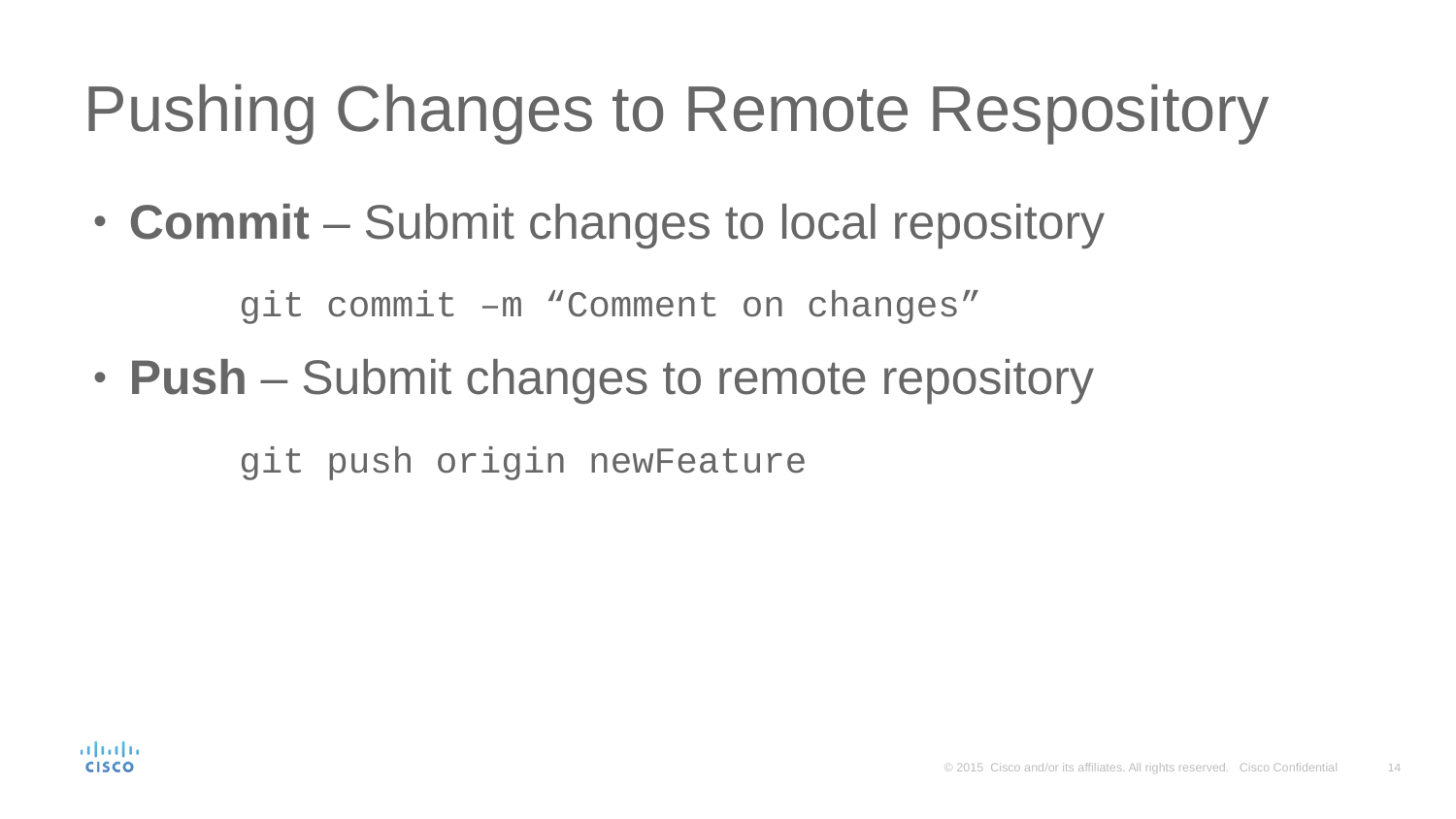

# Pushing Changes to Remote Respository
Commit – Submit changes to local repository
	git commit –m “Comment on changes”
Push – Submit changes to remote repository
	git push origin newFeature